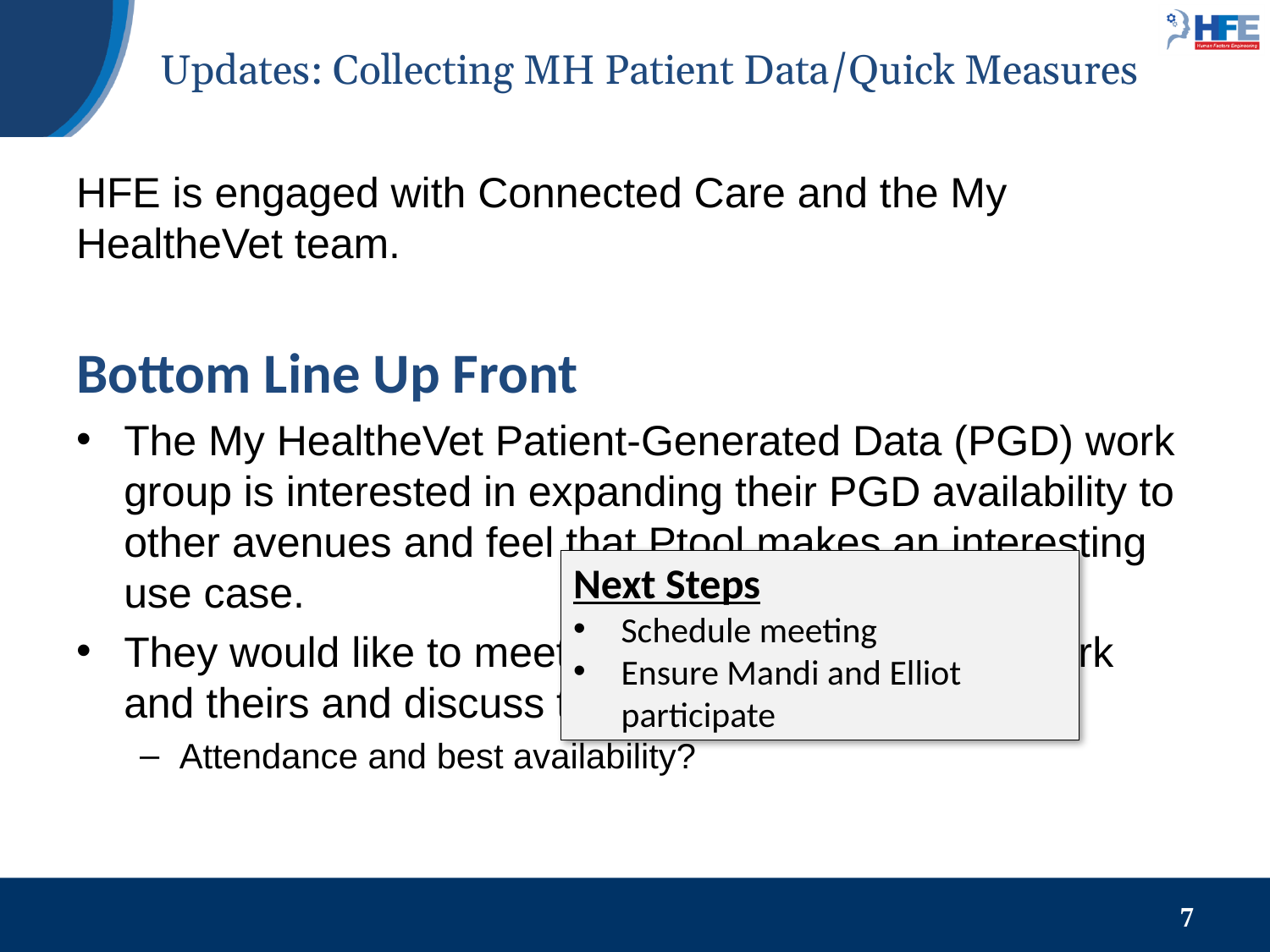

# Updates: Collecting MH Patient Data/Quick Measures
HFE is engaged with Connected Care and the My HealtheVet team.

Bottom Line Up Front
The My HealtheVet Patient-Generated Data (PGD) work group is interested in expanding their PGD availability to other avenues and feel that Ptool makes an interesting use case.
They would like to meet to introduce our project work and theirs and discuss timelines.
Attendance and best availability?

Next Steps
Schedule meeting
Ensure Mandi and Elliot participate
7